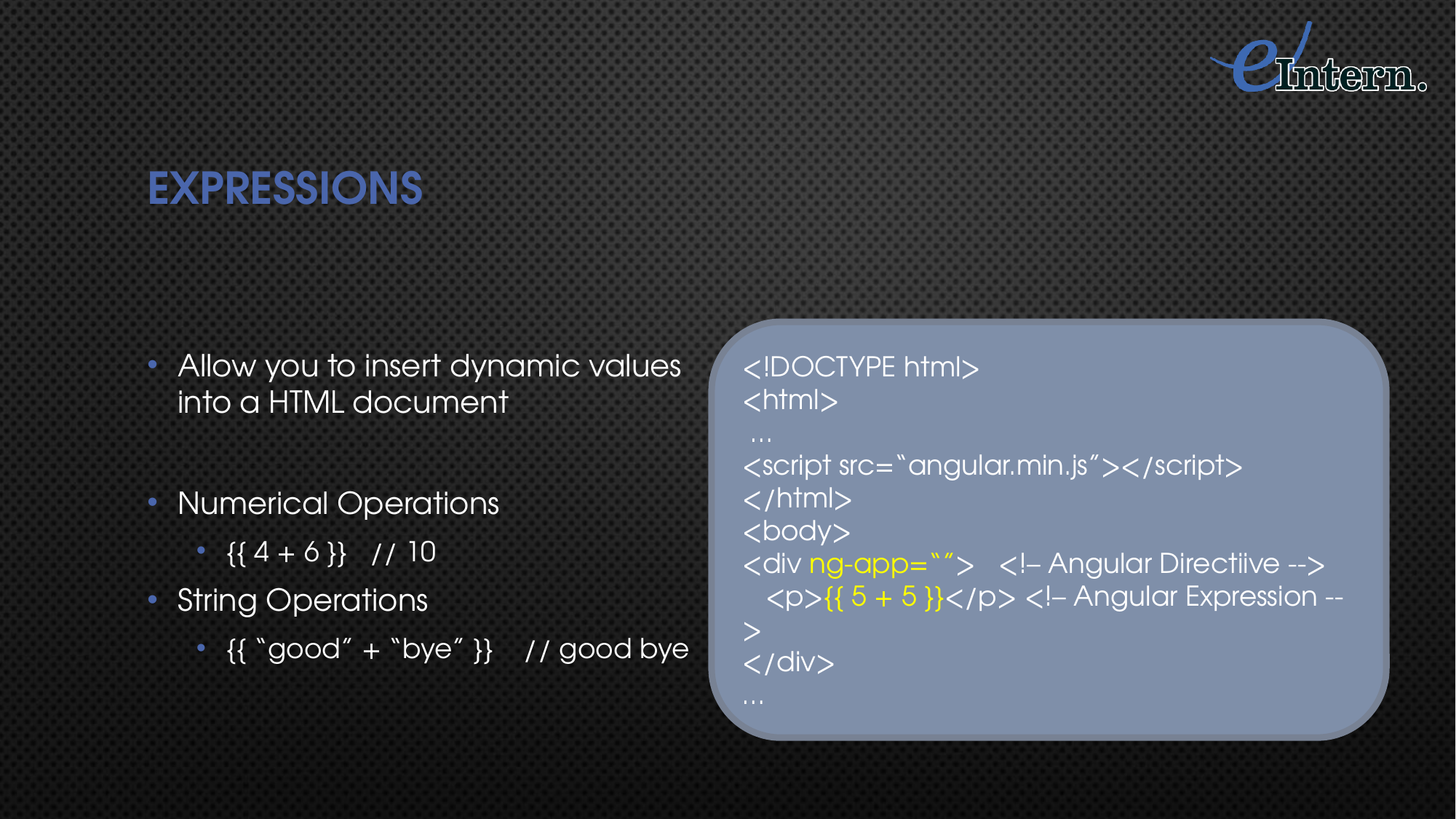

# Expressions
Allow you to insert dynamic values into a HTML document

Numerical Operations
{{ 4 + 6 }}   // 10
String Operations
{{ “good” + “bye” }}    // good bye
<!DOCTYPE html>
<html>
 …
<script src=“angular.min.js”></script>
</html>
<body>
<div ng-app=“”>   <!– Angular Directiive -->
   <p>{{ 5 + 5 }}</p> <!– Angular Expression -->
</div>
…